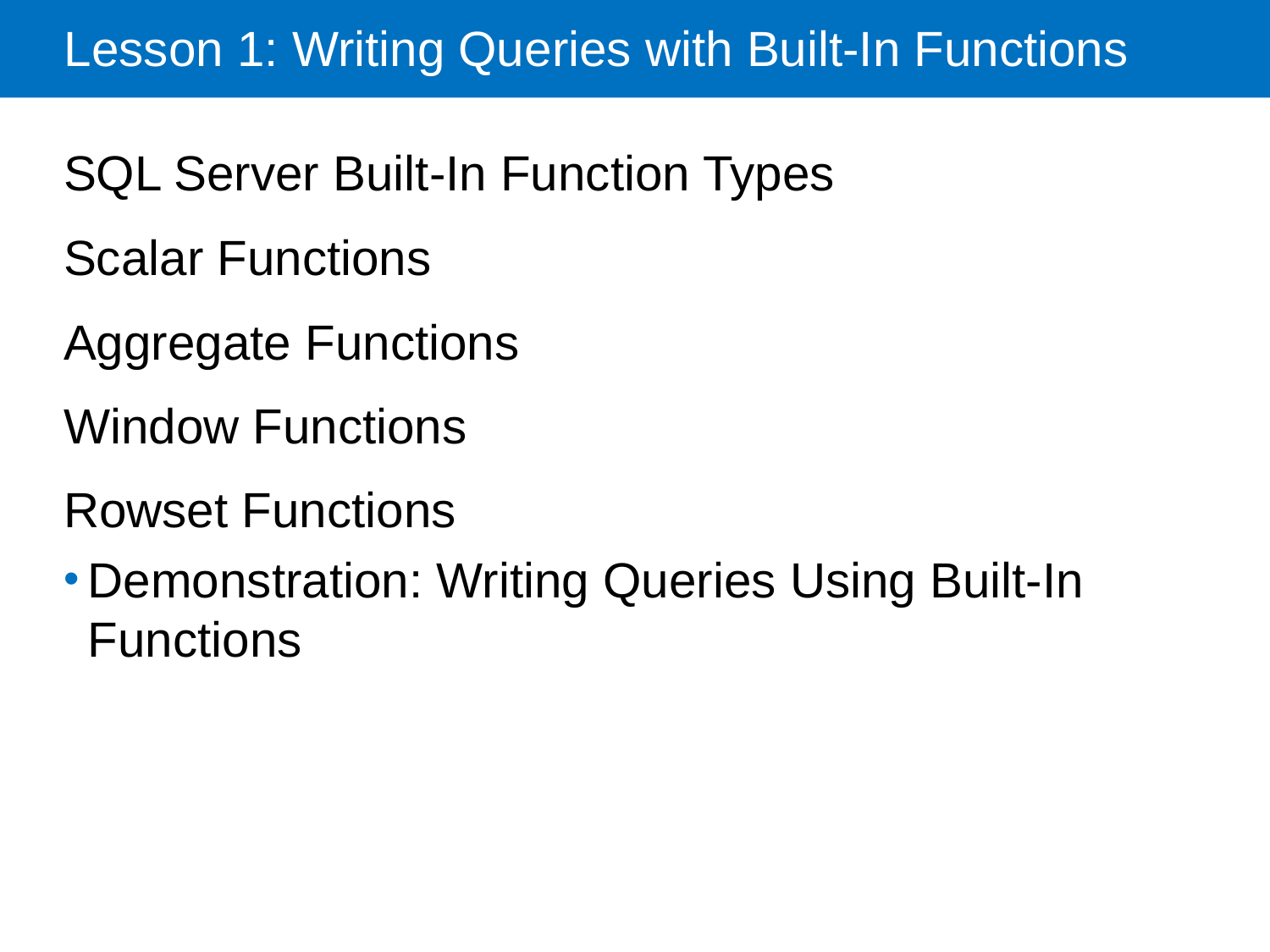

# Lesson 1: Writing Queries with Built-In Functions
SQL Server Built-In Function Types
Scalar Functions
Aggregate Functions
Window Functions
Rowset Functions
Demonstration: Writing Queries Using Built-In Functions